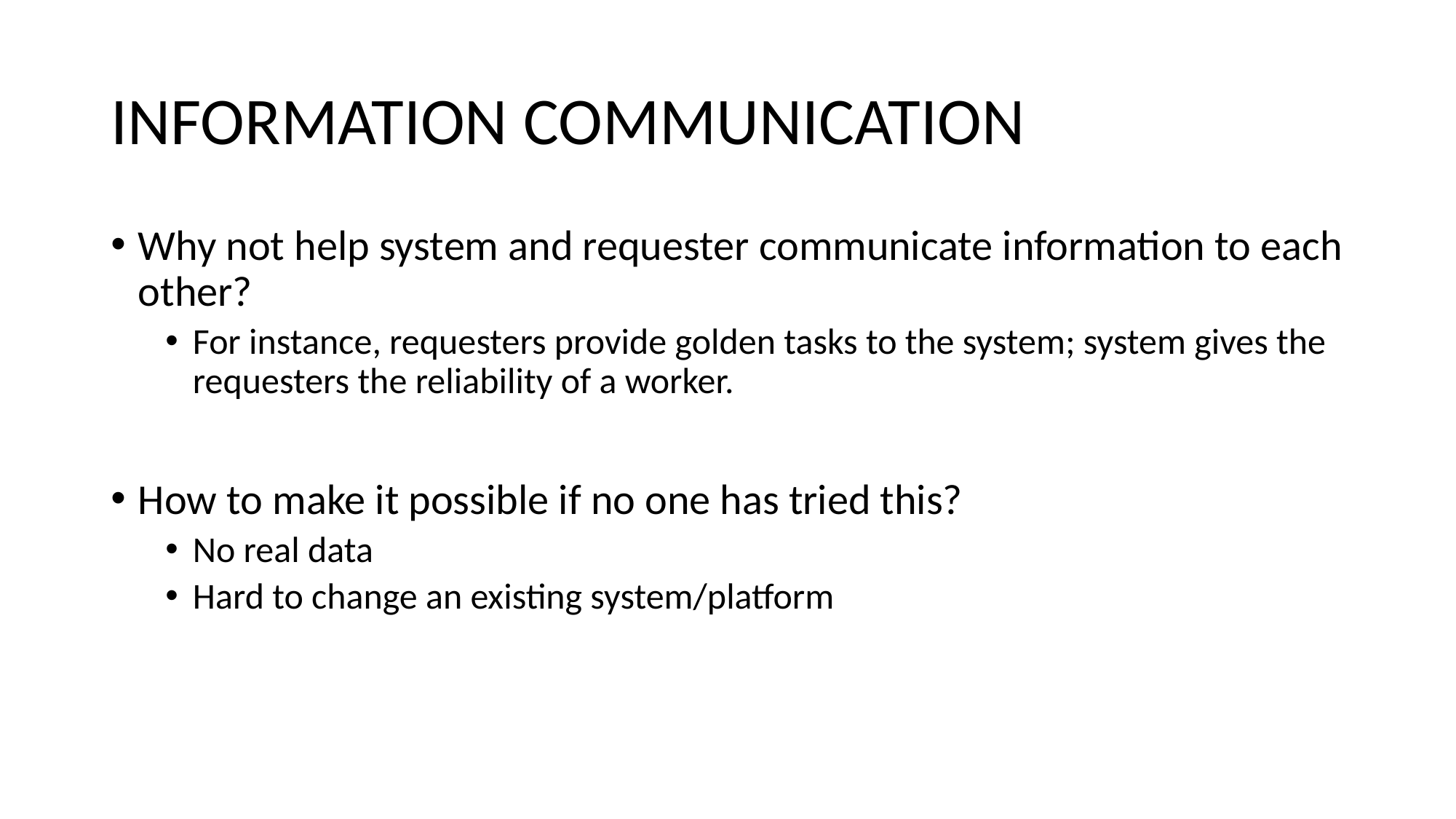

# INFORMATION COMMUNICATION
Why not help system and requester communicate information to each other?
For instance, requesters provide golden tasks to the system; system gives the requesters the reliability of a worker.

How to make it possible if no one has tried this?
No real data
Hard to change an existing system/platform